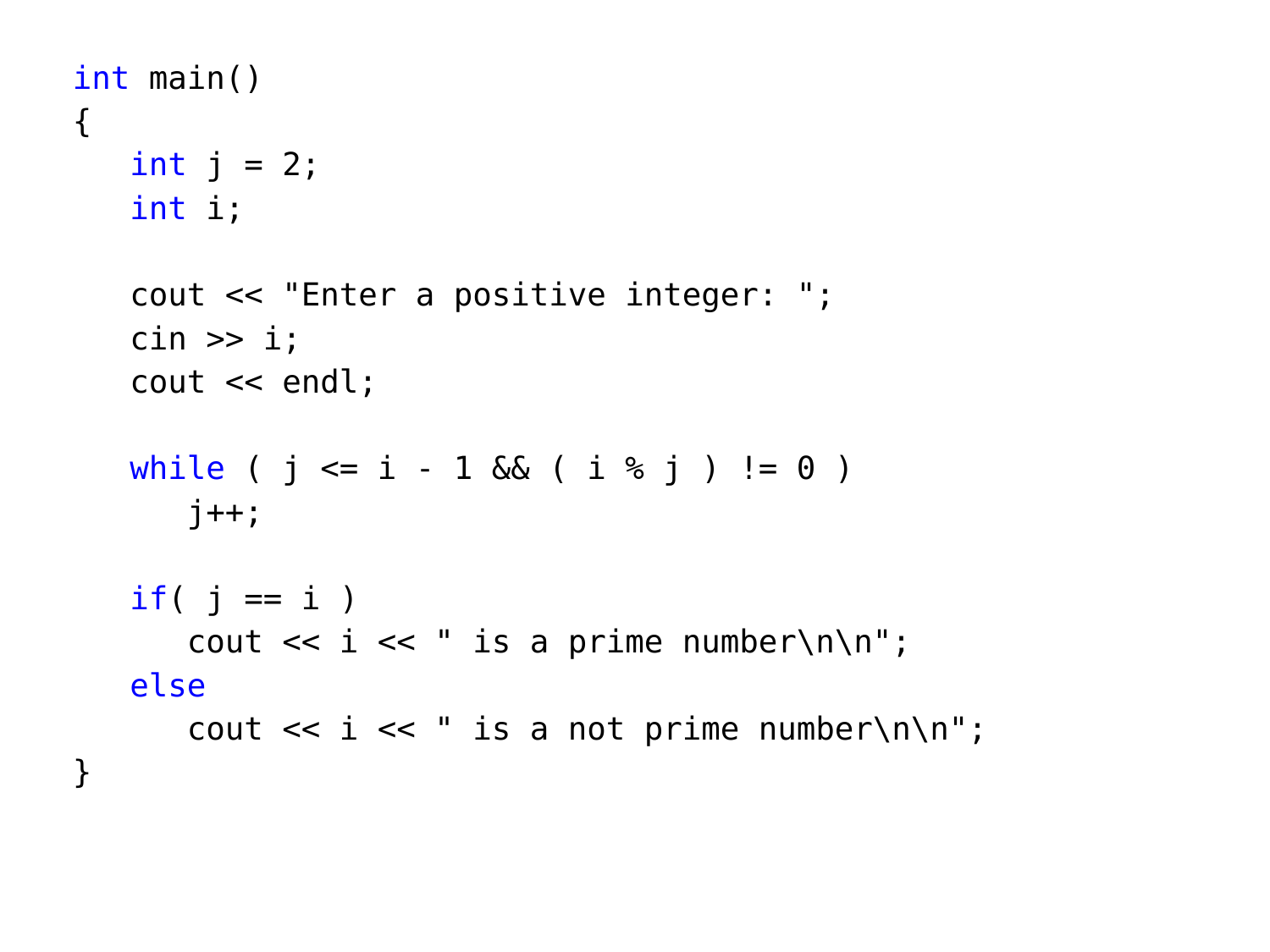

int main()
{
   int j = 2;
   int i;

   cout << "Enter a positive integer: ";
   cin >> i;
   cout << endl;

   while ( j <= i - 1 && ( i % j ) != 0 )
      j++;

   if( j == i )
      cout << i << " is a prime number\n\n";
   else
      cout << i << " is a not prime number\n\n";
}